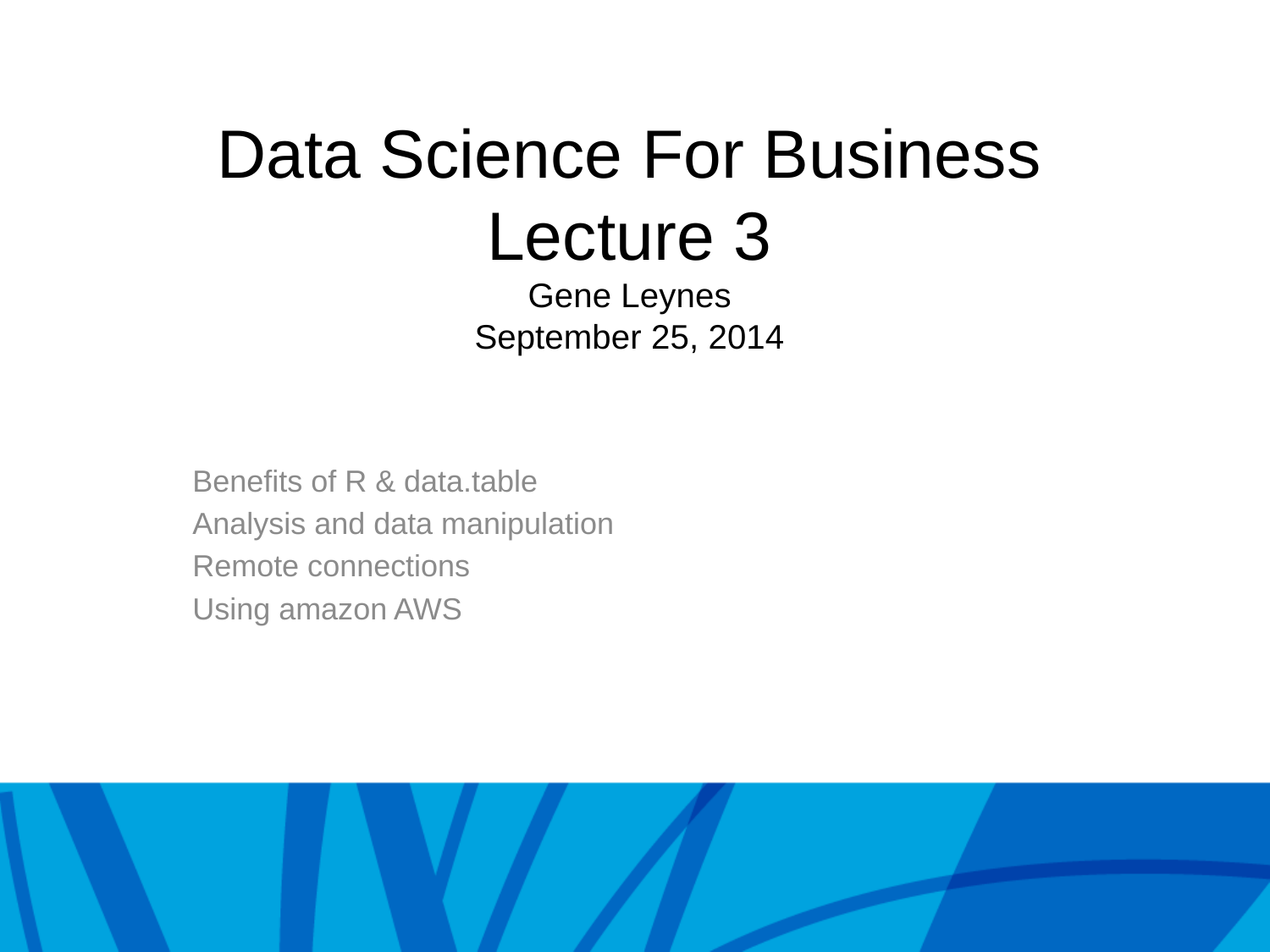

# Data Science For Business Lecture 3 Gene Leynes September 25, 2014
Benefits of R & data.table
Analysis and data manipulation
Remote connections
Using amazon AWS